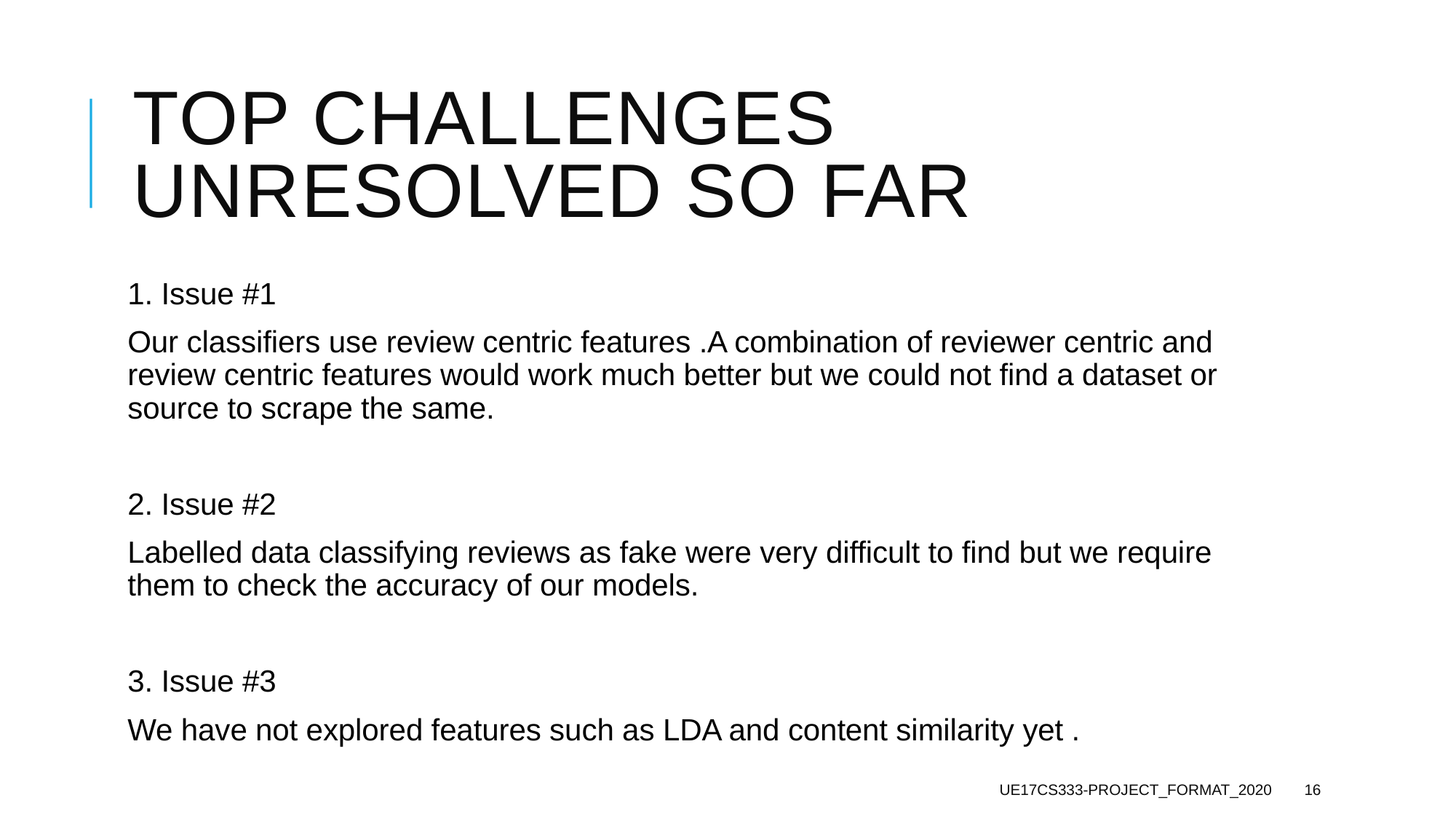

Top Challenges unresolved so far
1. Issue #1
Our classifiers use review centric features .A combination of reviewer centric and review centric features would work much better but we could not find a dataset or source to scrape the same.

2. Issue #2
Labelled data classifying reviews as fake were very difficult to find but we require them to check the accuracy of our models.

3. Issue #3
We have not explored features such as LDA and content similarity yet .

UE17CS333-Project_Format_2020
16